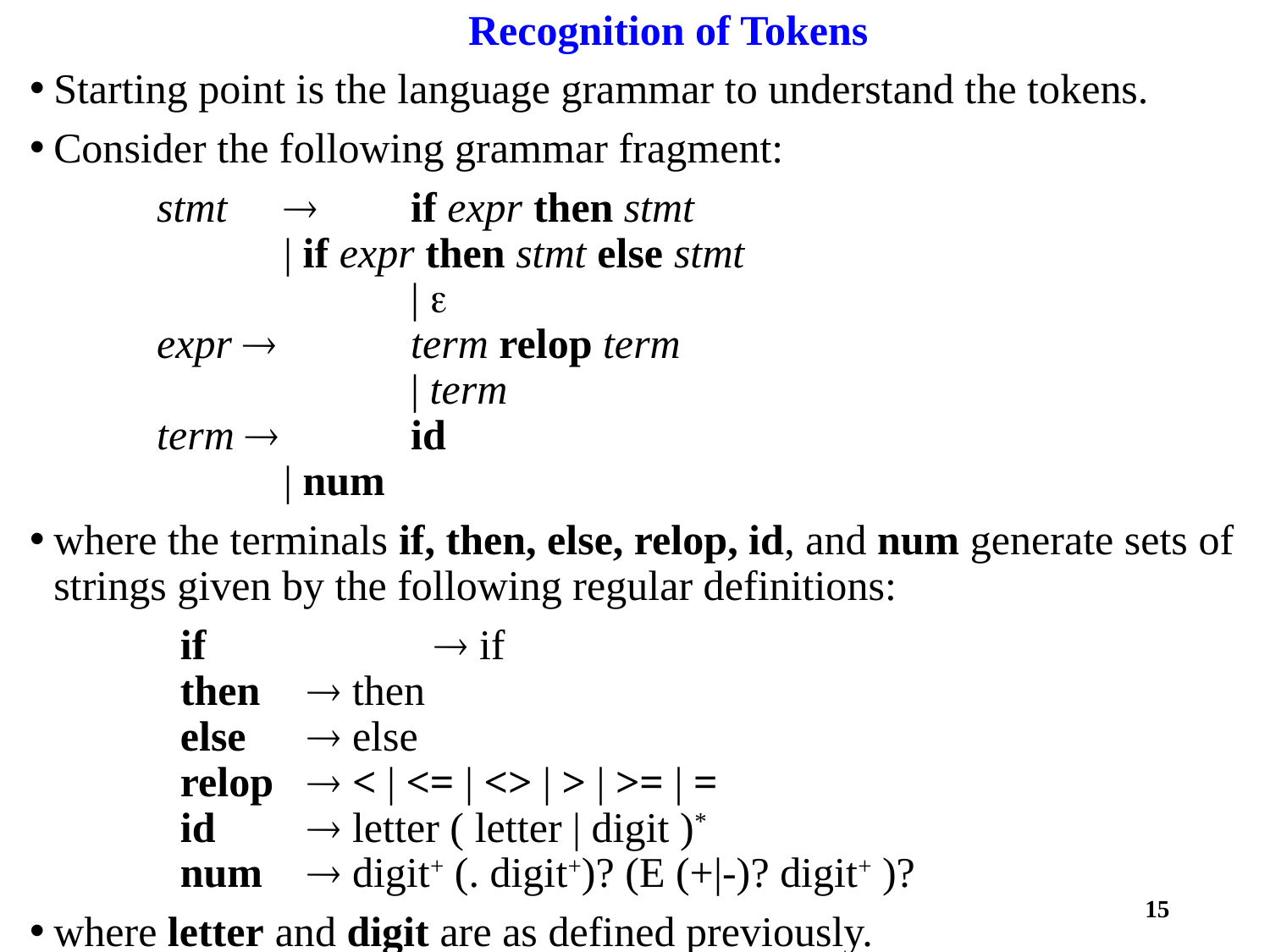

Recognition of Tokens
Starting point is the language grammar to understand the tokens.
Consider the following grammar fragment:
	stmt 	→ 	if expr then stmt
         		| if expr then stmt else stmt
       			| ε
	expr → 	term relop term
        			| term
	term → 	id
         		| num
where the terminals if, then, else, relop, id, and num generate sets of strings given by the following regular definitions:
if 		→ if
then 	→ then
else 	→ else
relop 	→ < | <= | <> | > | >= | =
id 	→ letter ( letter | digit )*
num 	→ digit+ (. digit+)? (E (+|-)? digit+ )?
where letter and digit are as defined previously.
15